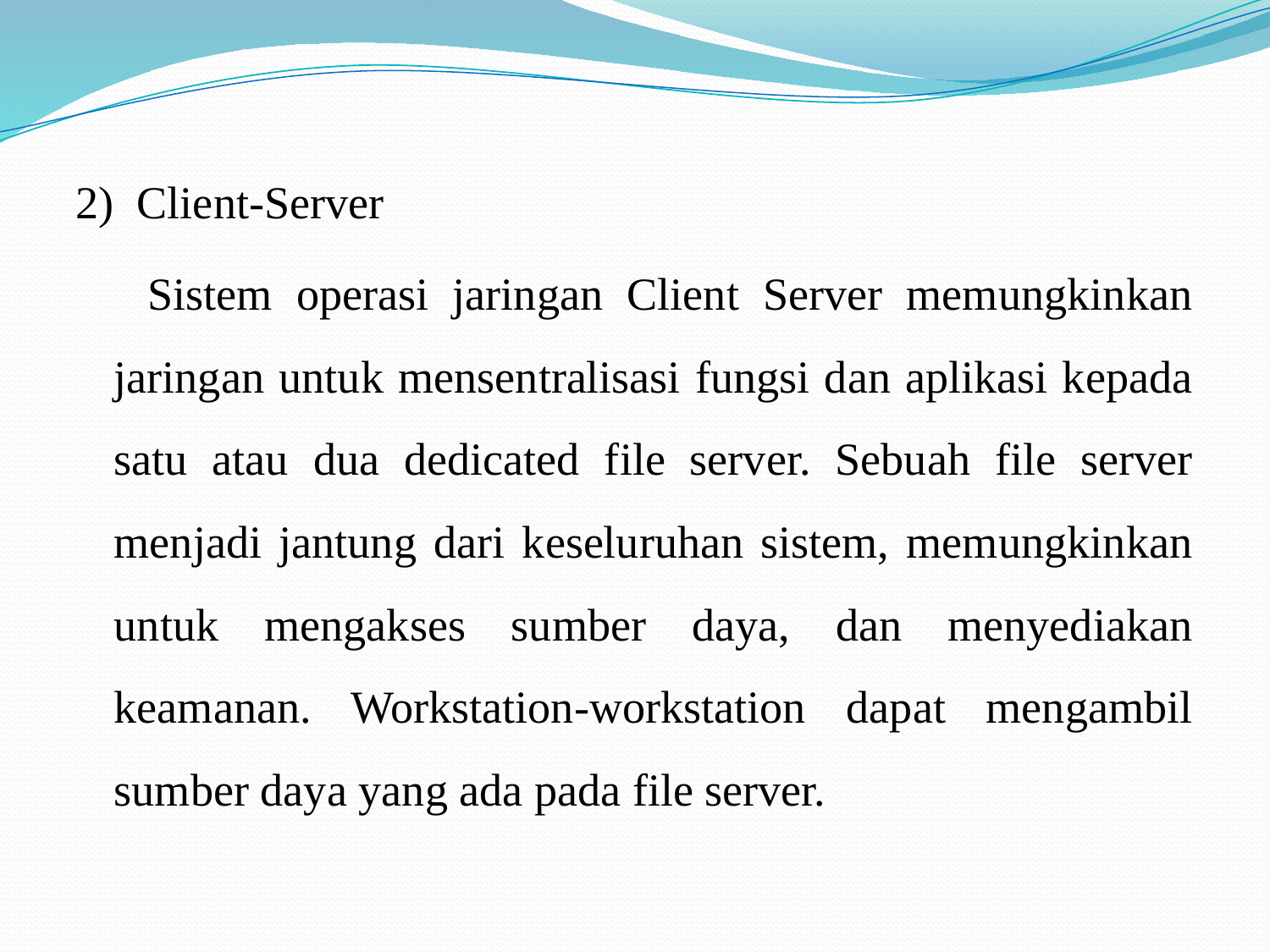

2)  Client-Server
   Sistem operasi jaringan Client Server memungkinkan jaringan untuk mensentralisasi fungsi dan aplikasi kepada satu atau dua dedicated file server. Sebuah file server menjadi jantung dari keseluruhan sistem, memungkinkan untuk mengakses sumber daya, dan menyediakan keamanan. Workstation-workstation dapat mengambil sumber daya yang ada pada file server.